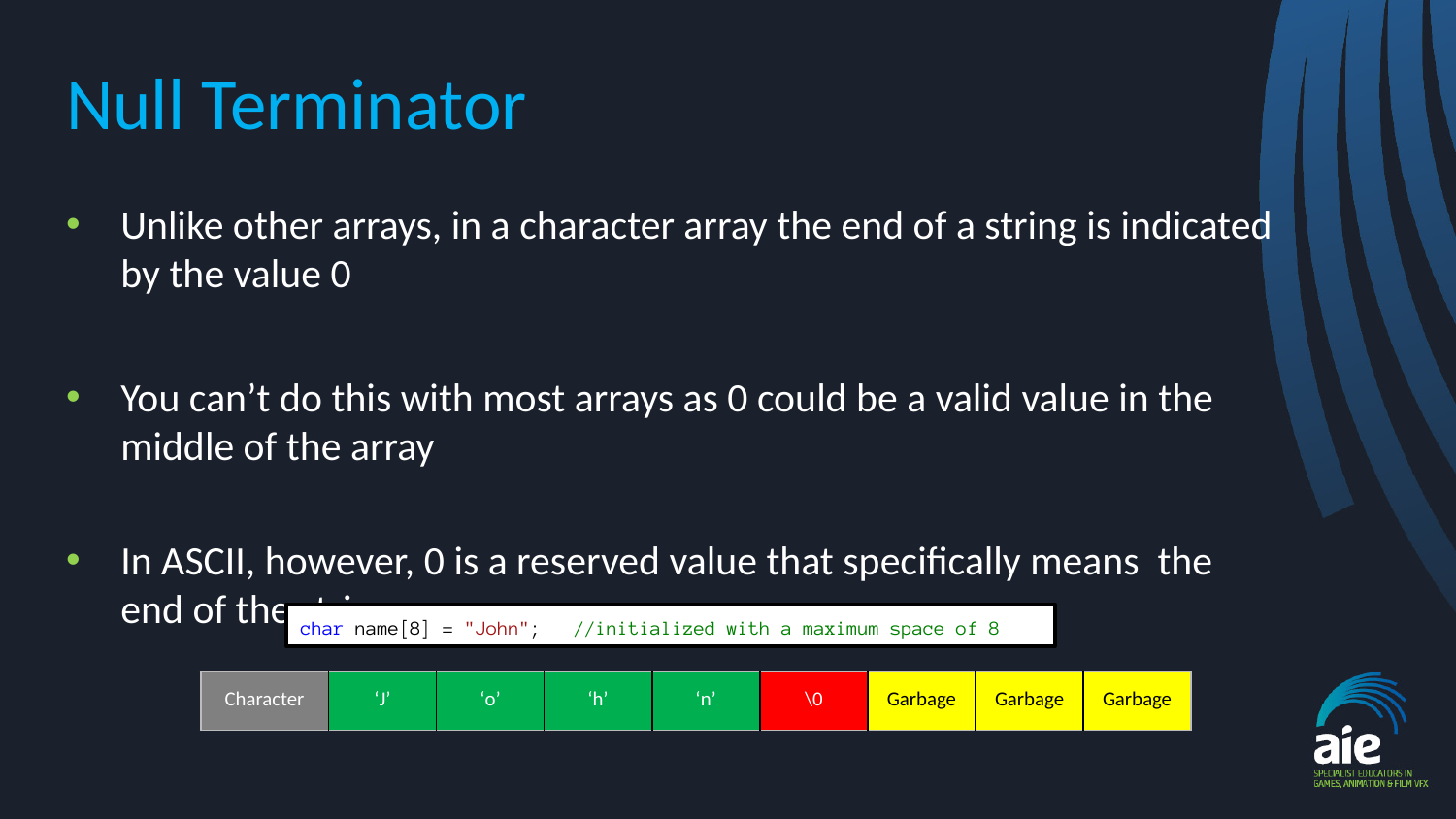

# Null Terminator
Unlike other arrays, in a character array the end of a string is indicated by the value 0

You can’t do this with most arrays as 0 could be a valid value in the middle of the array

In ASCII, however, 0 is a reserved value that specifically means  the end of the string

char name[8] = "John";   //initialized with a maximum space of 8
| Character | ‘J’ | ‘o’ | ‘h’ | ‘n’ | \0 | Garbage | Garbage | Garbage |
| --- | --- | --- | --- | --- | --- | --- | --- | --- |